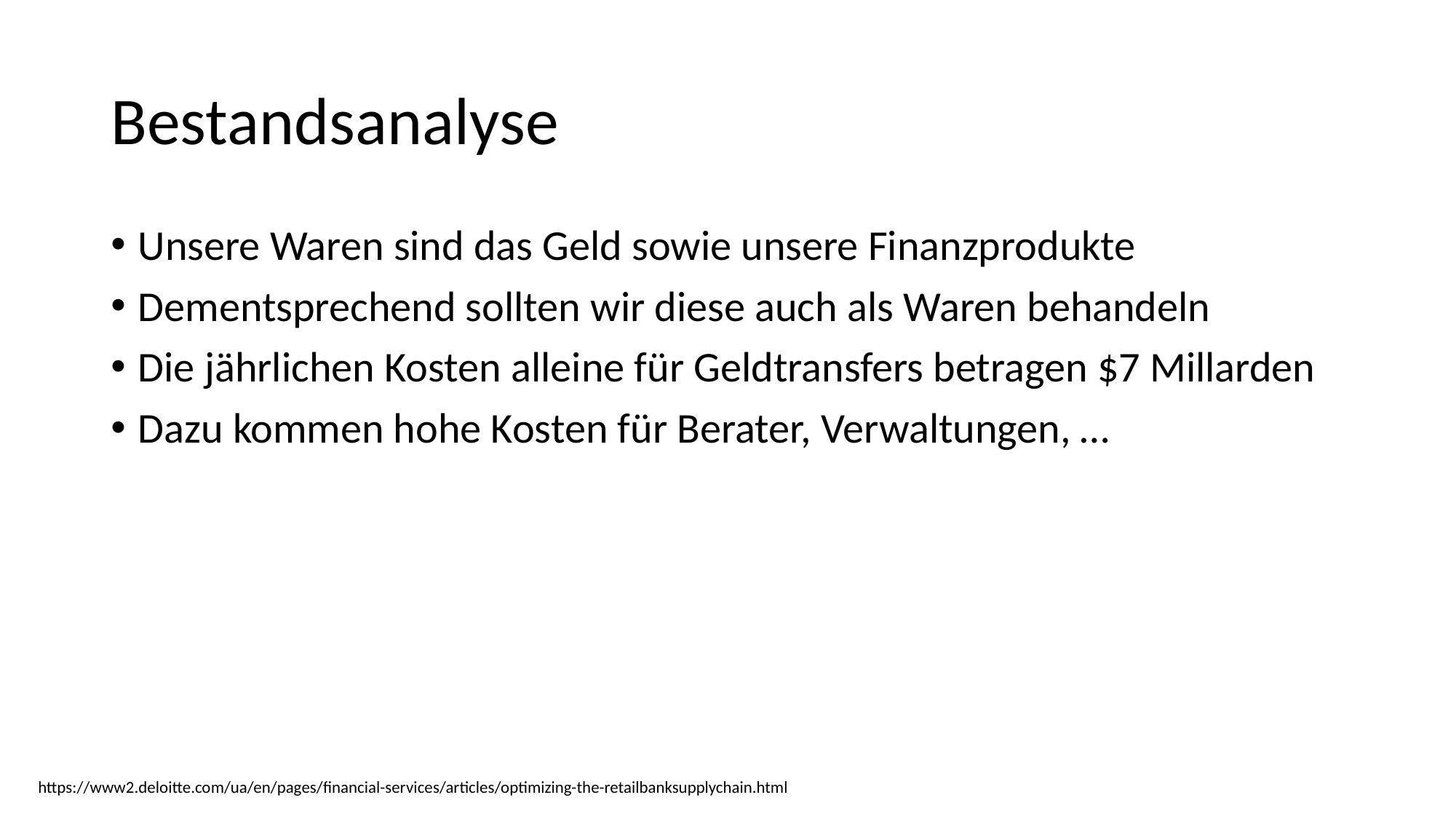

# Bestandsanalyse
Unsere Waren sind das Geld sowie unsere Finanzprodukte
Dementsprechend sollten wir diese auch als Waren behandeln
Die jährlichen Kosten alleine für Geldtransfers betragen $7 Millarden
Dazu kommen hohe Kosten für Berater, Verwaltungen, …
https://www2.deloitte.com/ua/en/pages/financial-services/articles/optimizing-the-retailbanksupplychain.html